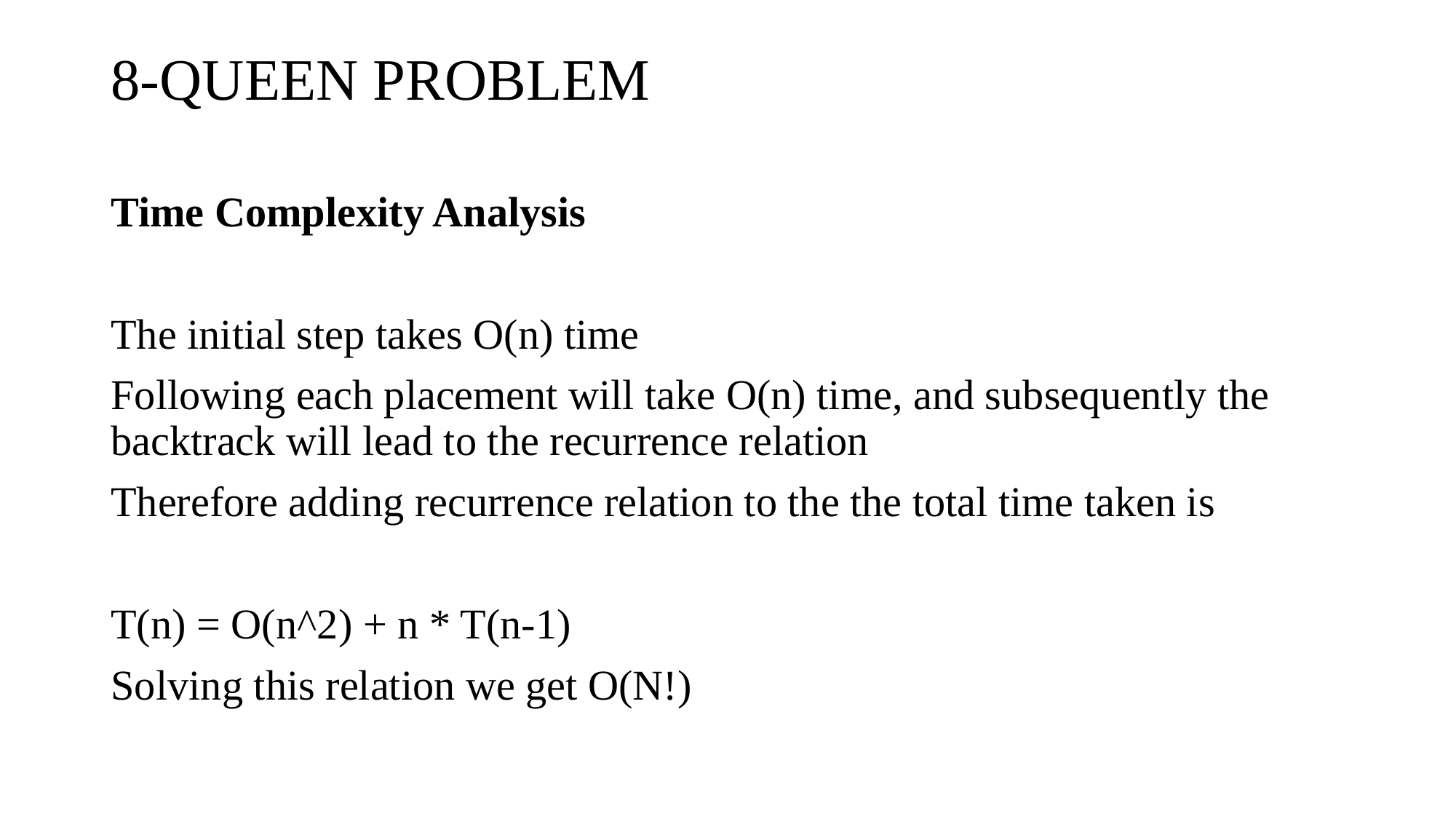

# 8-QUEEN PROBLEM

Time Complexity Analysis

The initial step takes O(n) time
Following each placement will take O(n) time, and subsequently the backtrack will lead to the recurrence relation
Therefore adding recurrence relation to the the total time taken is

T(n) = O(n^2) + n * T(n-1)
Solving this relation we get O(N!)